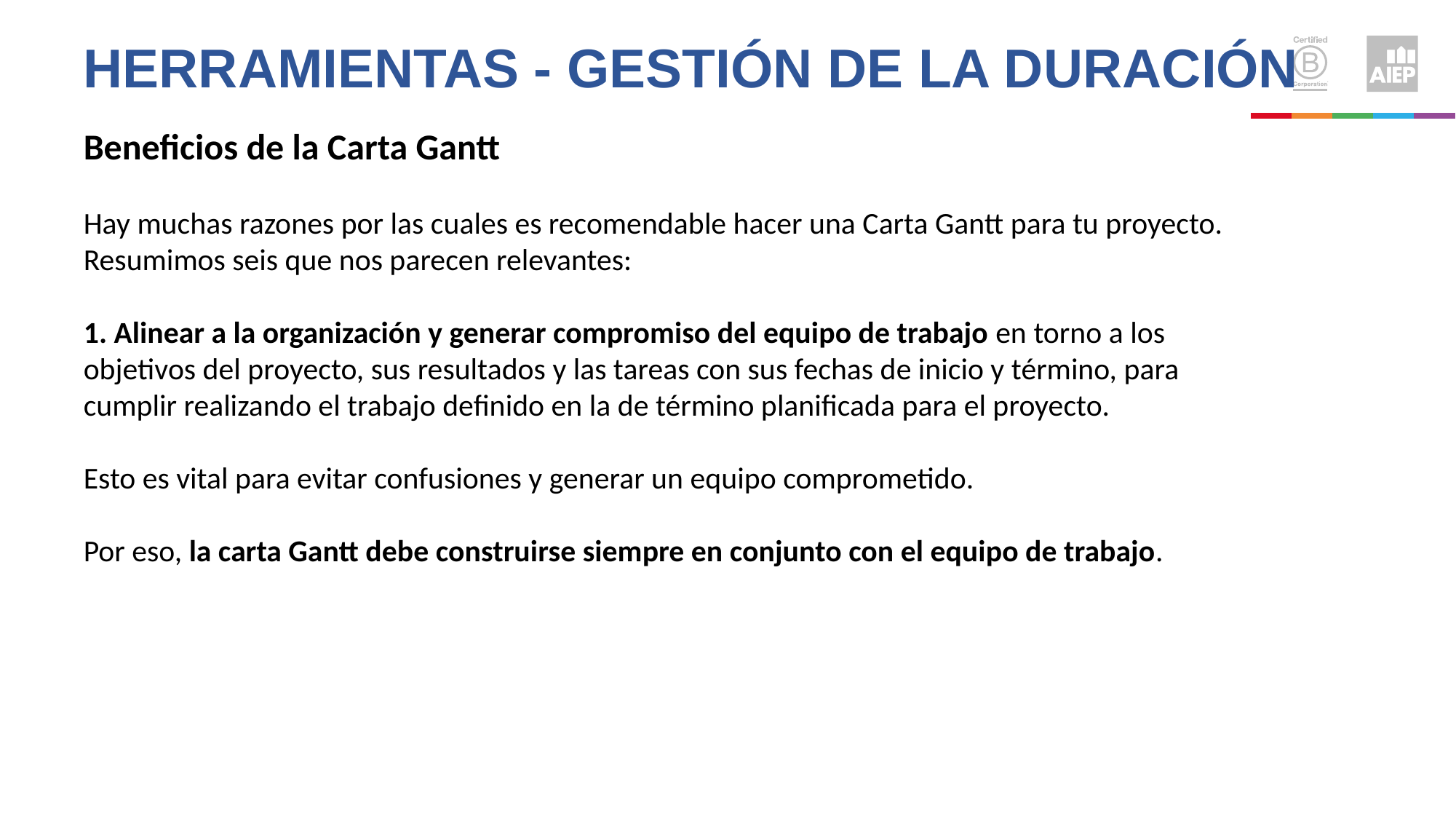

Herramientas - Gestión de la duración
Beneficios de la Carta Gantt

Hay muchas razones por las cuales es recomendable hacer una Carta Gantt para tu proyecto. Resumimos seis que nos parecen relevantes:

1. Alinear a la organización y generar compromiso del equipo de trabajo en torno a los objetivos del proyecto, sus resultados y las tareas con sus fechas de inicio y término, para cumplir realizando el trabajo definido en la de término planificada para el proyecto.

Esto es vital para evitar confusiones y generar un equipo comprometido.

Por eso, la carta Gantt debe construirse siempre en conjunto con el equipo de trabajo.